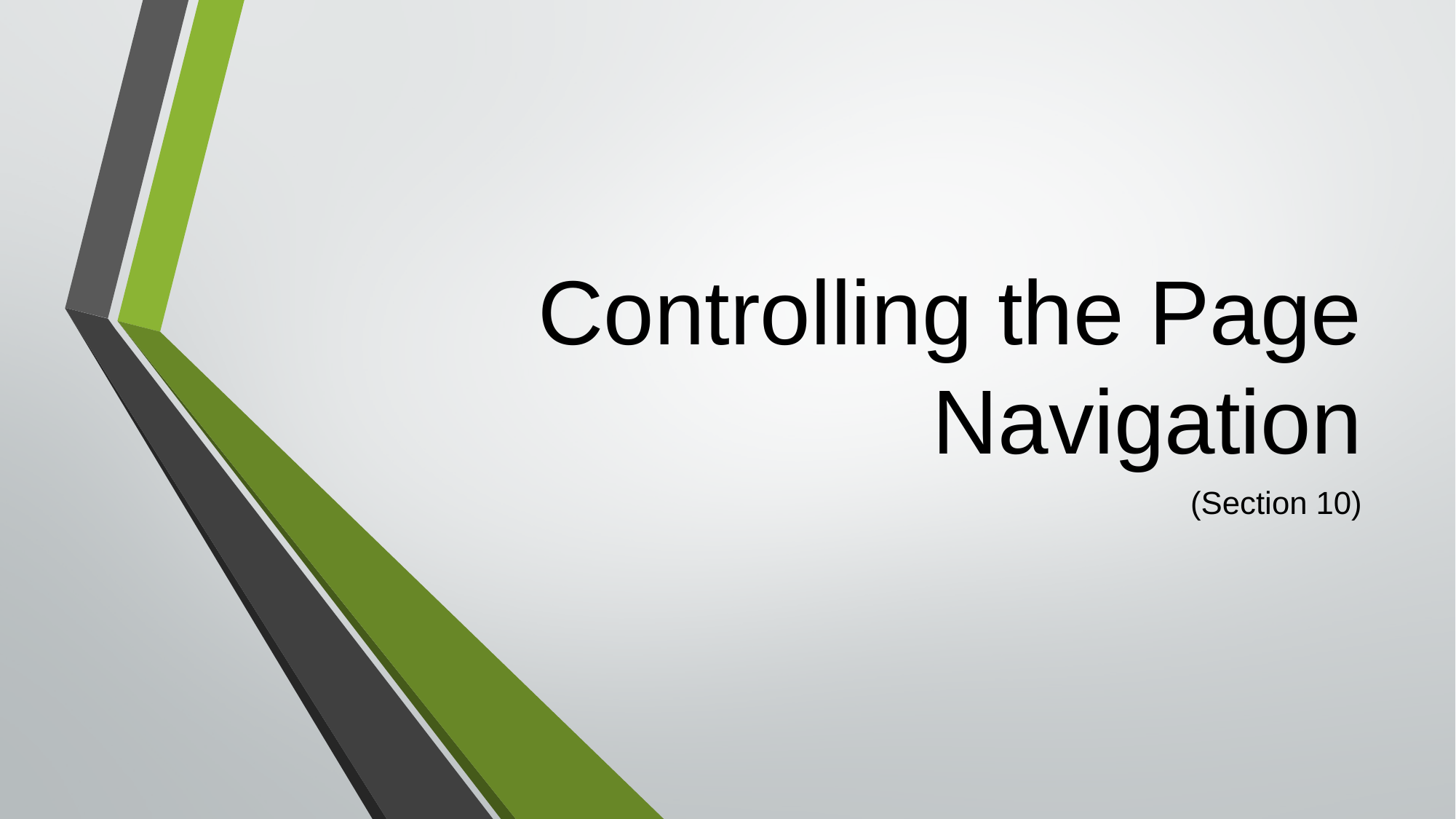

# Controlling the Page Navigation
(Section 10)